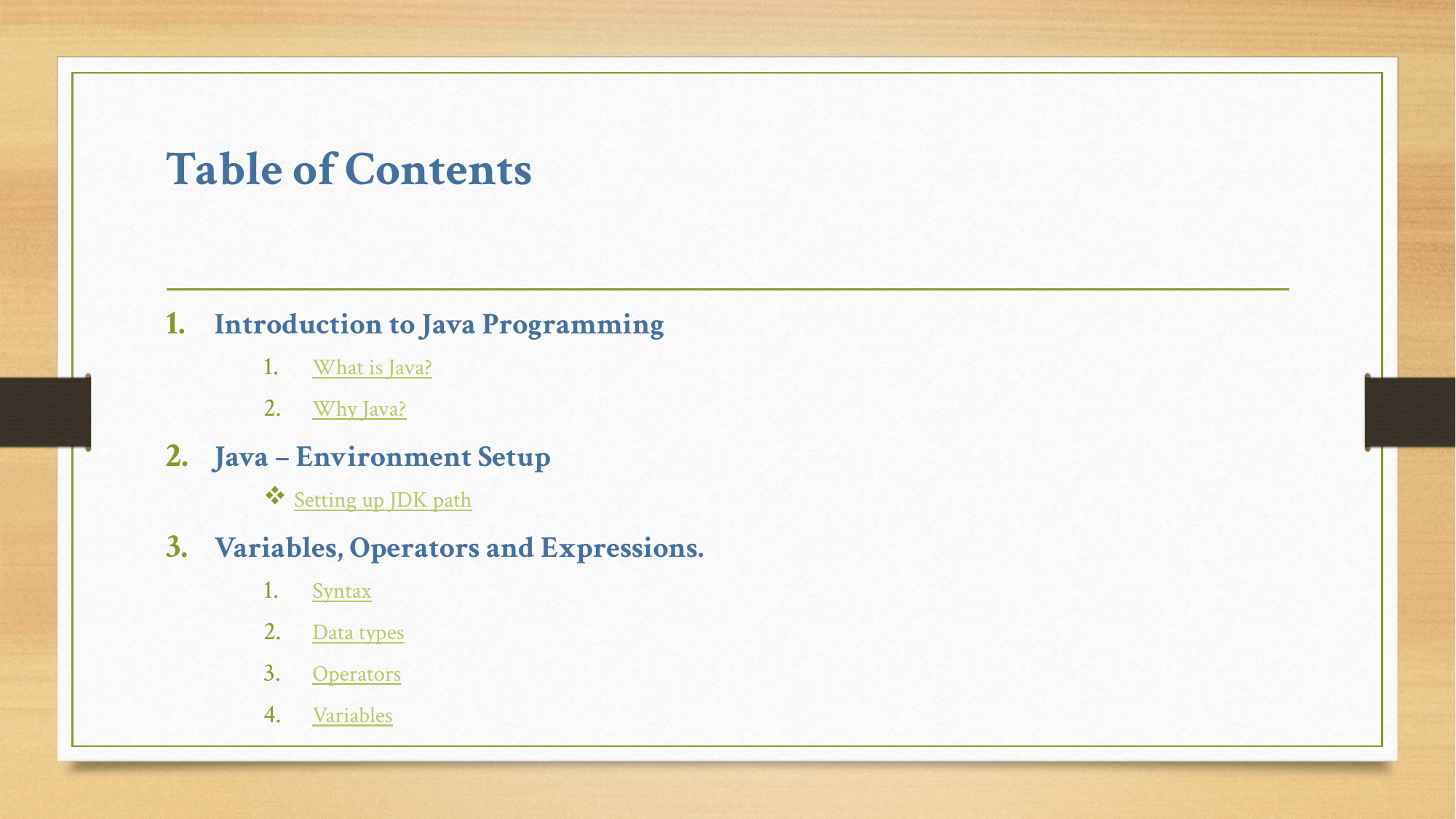

# Table of Contents
Introduction to Java Programming
What is Java?
Why Java?
Java – Environment Setup
Setting up JDK path
Variables, Operators and Expressions.
Syntax
Data types
Operators
Variables